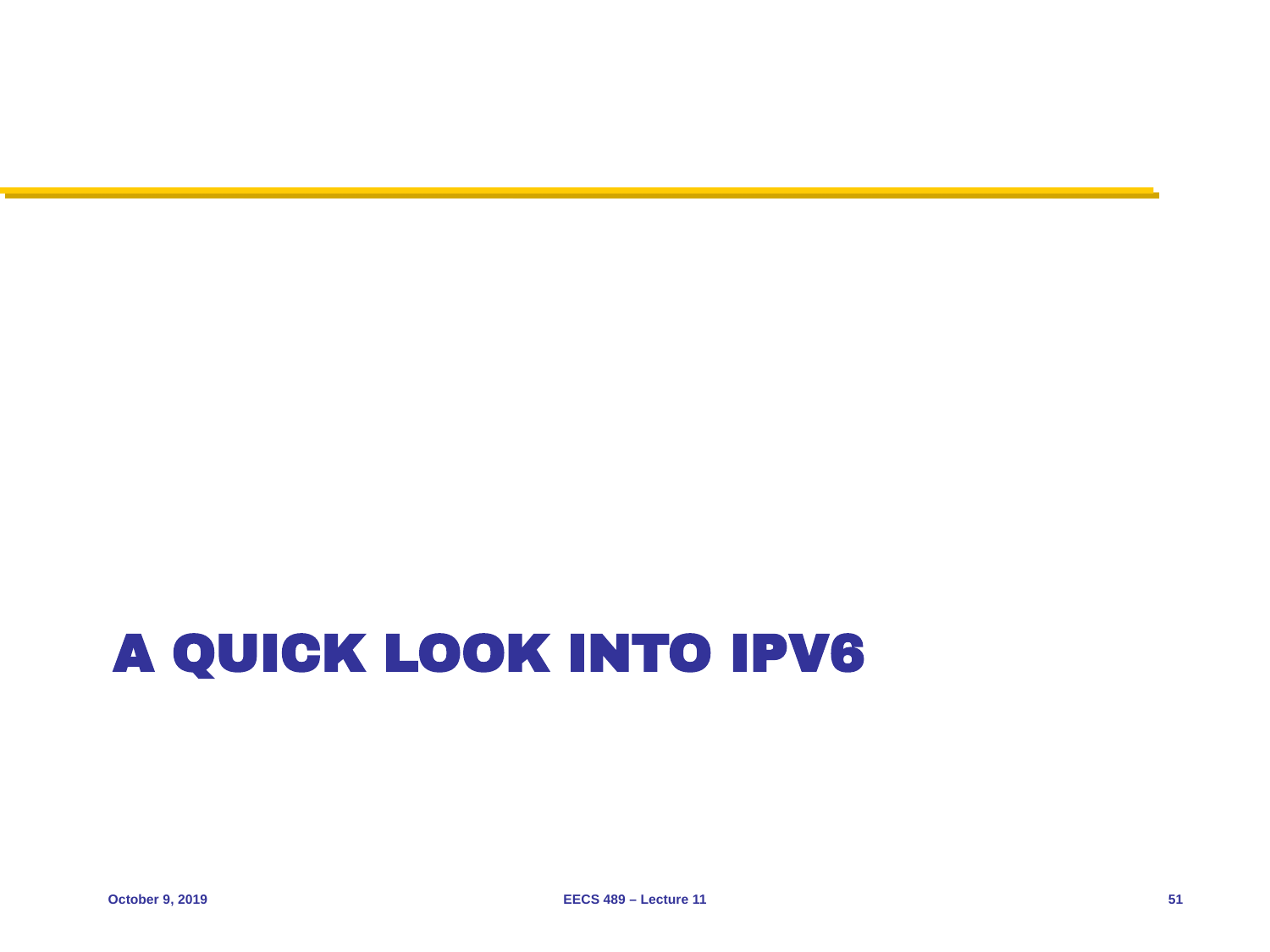

# A quick look into IPv6
October 9, 2019
EECS 489 – Lecture 11
51